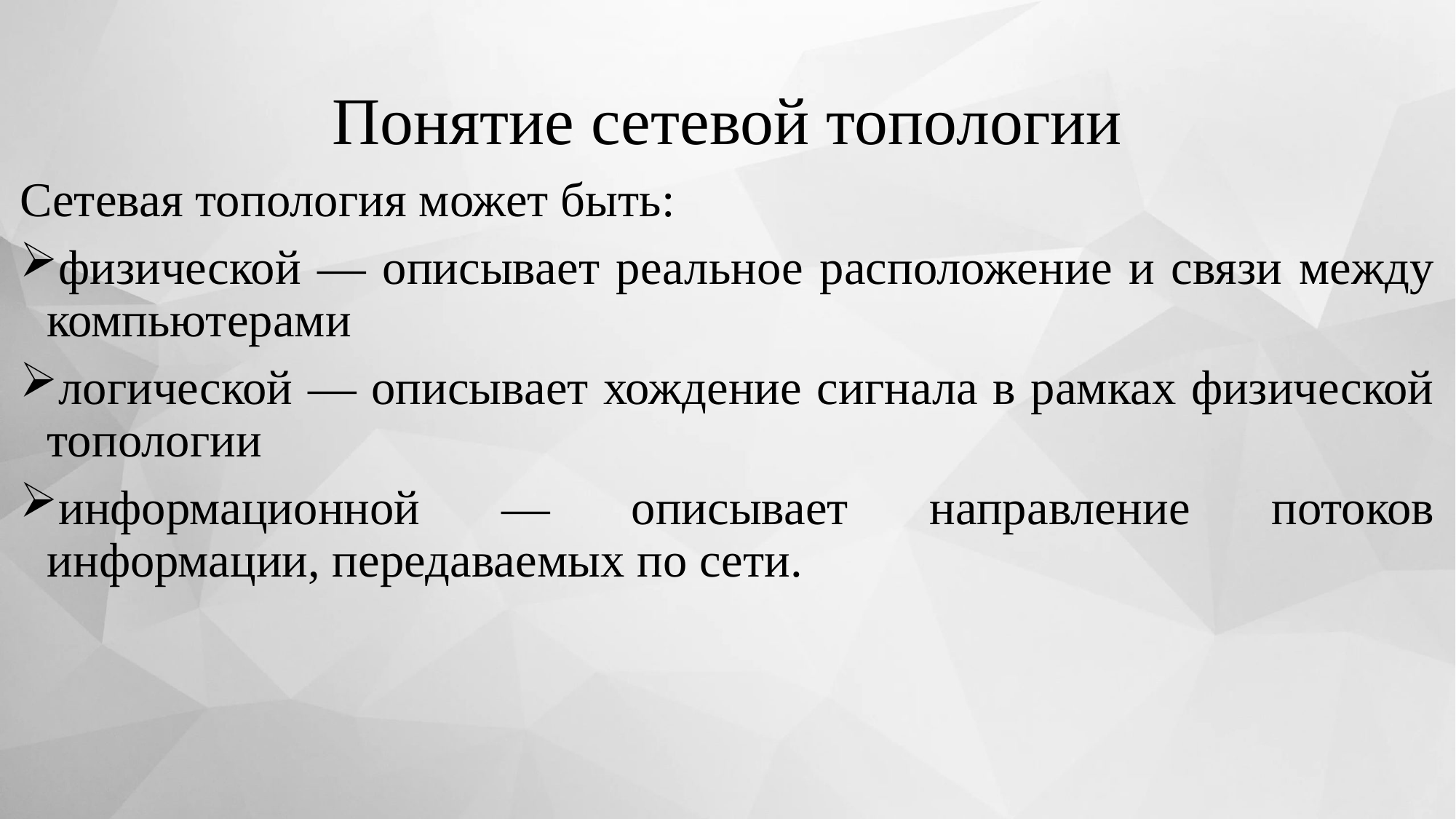

# Понятие сетевой топологии
Сетевая топология может быть:
физической — описывает реальное расположение и связи между компьютерами
логической — описывает хождение сигнала в рамках физической топологии
информационной — описывает направление потоков информации, передаваемых по сети.